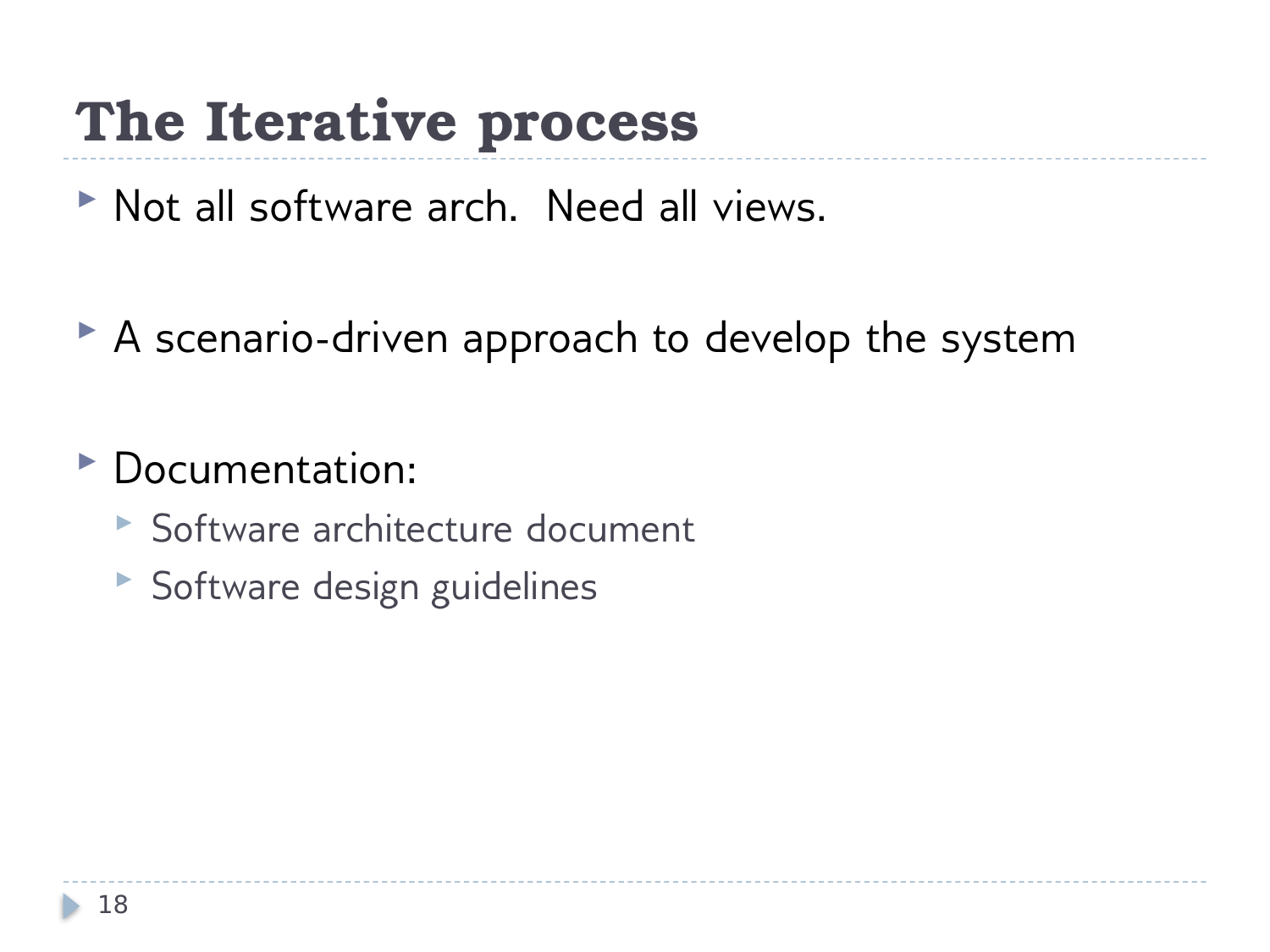

# The Iterative process
Not all software arch.  Need all views.

A scenario-driven approach to develop the system

Documentation:
Software architecture document
Software design guidelines
18